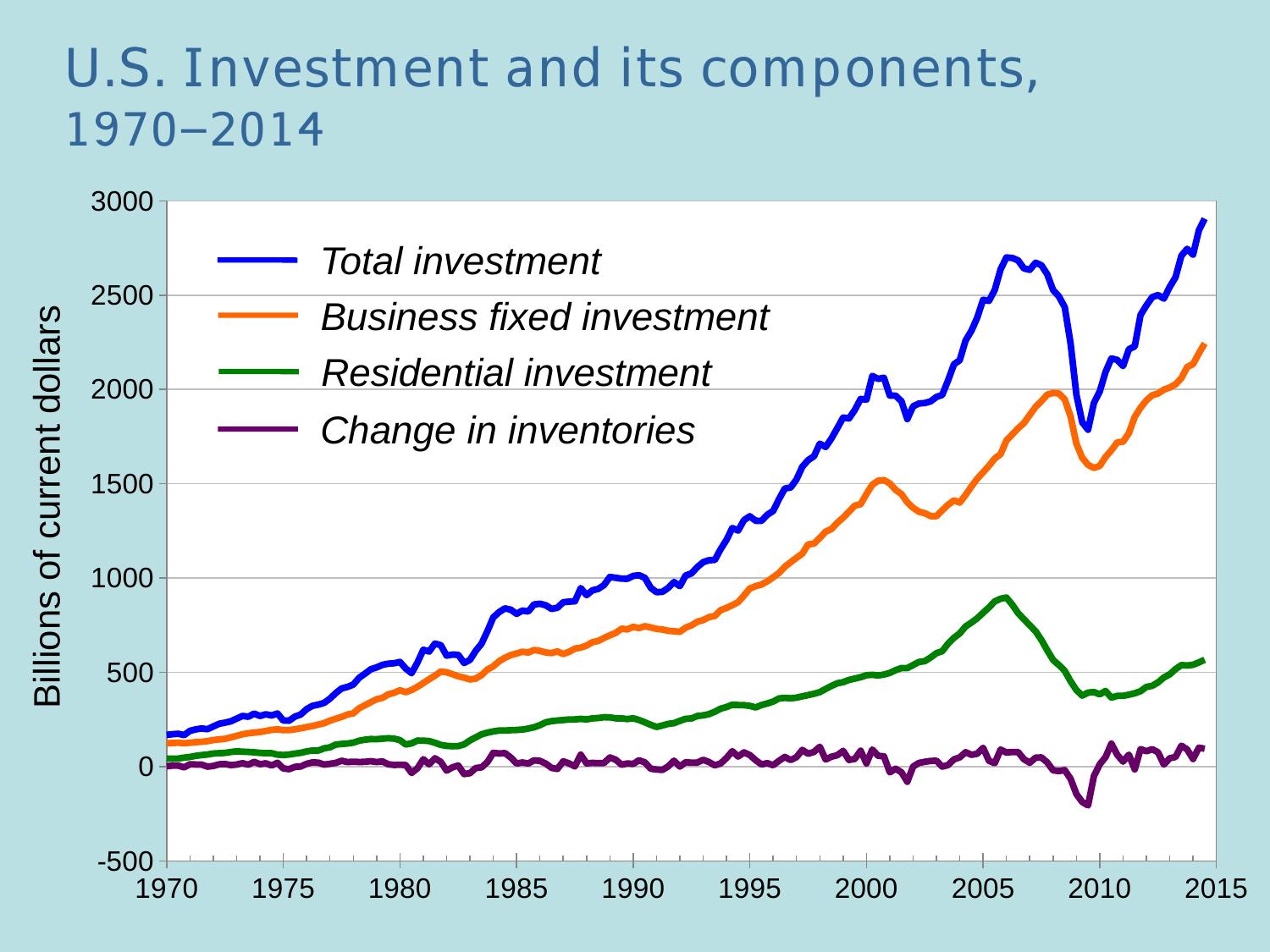

# U.S. Investment and its components, 1970–2014

### Chart

| Category | Recession | Total Investment | Business Fixed Investment | Residential Investment | Change in Inventories |
|---|---|---|---|---|---|
| 1970.0 | 1.0 | 168.1 | 123.8 | 42.5 | 1.8 |
| 1970.25 | 1.0 | 171.5 | 125.0 | 41.4 | 5.1 |
| 1970.5 | 1.0 | 174.0 | 126.3 | 42.6 | 5.1 |
| 1970.75 | 1.0 | 166.7 | 123.5 | 47.2 | -4.0 |
| 1971.0 | None | 189.6 | 126.3 | 51.0 | 12.3 |
| 1971.25 | None | 197.4 | 129.5 | 57.0 | 10.9 |
| 1971.5 | None | 202.1 | 131.2 | 60.7 | 10.2 |
| 1971.75 | None | 198.4 | 134.7 | 64.0 | -0.3 |
| 1972.0 | None | 213.0 | 140.6 | 69.2 | 3.2 |
| 1972.25 | None | 226.8 | 144.0 | 70.8 | 12.0 |
| 1972.5 | None | 233.1 | 147.0 | 72.4 | 13.7 |
| 1972.75 | None | 239.8 | 155.0 | 77.3 | 7.5 |
| 1973.0 | None | 254.3 | 162.8 | 80.9 | 10.6 |
| 1973.25 | None | 268.2 | 171.3 | 78.7 | 18.2 |
| 1973.5 | None | 264.3 | 176.6 | 77.9 | 9.8 |
| 1973.75 | 1.0 | 280.8 | 180.1 | 75.7 | 25.0 |
| 1974.0 | 1.0 | 268.3 | 183.4 | 72.4 | 12.5 |
| 1974.25 | 1.0 | 277.3999999999999 | 188.8 | 71.2 | 17.4 |
| 1974.5 | 1.0 | 271.0 | 194.5 | 70.9 | 5.6 |
| 1974.75 | 1.0 | 281.2999999999996 | 197.6 | 63.3 | 20.4 |
| 1975.0 | 1.0 | 244.3 | 193.1 | 61.2 | -10.0 |
| 1975.25 | None | 243.3 | 193.3 | 64.0 | -14.0 |
| 1975.5 | None | 265.2 | 197.8 | 68.8 | -1.4 |
| 1975.75 | None | 276.2 | 202.9 | 73.0 | 0.3 |
| 1976.0 | None | 304.5999999999999 | 209.5 | 80.4 | 14.7 |
| 1976.25 | None | 322.2 | 215.0 | 84.8 | 22.4 |
| 1976.5 | None | 328.3 | 222.6 | 84.9 | 20.8 |
| 1976.75 | None | 337.6 | 230.2 | 96.9 | 10.5 |
| 1977.0 | None | 360.3 | 243.3 | 102.2 | 14.8 |
| 1977.25 | None | 389.7 | 253.7 | 116.5 | 19.5 |
| 1977.5 | None | 414.2 | 263.3 | 120.0 | 30.9 |
| 1977.75 | None | 422.2 | 275.8999999999999 | 122.2 | 24.1 |
| 1978.0 | None | 434.7999999999996 | 282.3999999999999 | 126.9 | 25.5 |
| 1978.25 | None | 470.6 | 309.3 | 137.0 | 24.3 |
| 1978.5 | None | 492.4 | 325.1 | 142.3 | 25.0 |
| 1978.75 | None | 515.7 | 341.4 | 145.8 | 28.5 |
| 1979.0 | None | 525.9 | 356.7 | 145.3 | 23.9 |
| 1979.25 | None | 539.3 | 364.3 | 147.6 | 27.4 |
| 1979.5 | None | 545.6 | 383.0 | 150.5 | 12.1 |
| 1979.75 | None | 547.9 | 391.3 | 148.0 | 8.6 |
| 1980.0 | 1.0 | 554.6 | 404.5 | 140.2 | 9.9 |
| 1980.25 | 1.0 | 519.4 | 394.7 | 116.9 | 7.8 |
| 1980.5 | 1.0 | 495.0 | 405.7 | 123.2 | -33.9 |
| 1980.75 | None | 551.5 | 422.8 | 137.8 | -9.1 |
| 1981.0 | None | 619.4 | 443.0 | 137.6 | 38.8 |
| 1981.25 | None | 609.9000000000001 | 462.9 | 135.3 | 11.7 |
| 1981.5 | 1.0 | 652.3000000000001 | 482.1 | 126.2 | 44.0 |
| 1981.75 | 1.0 | 643.4 | 503.8 | 114.8 | 24.8 |
| 1982.0 | 1.0 | 588.3000000000001 | 500.1 | 109.7 | -21.5 |
| 1982.25 | 1.0 | 593.6 | 490.1 | 107.7 | -4.2 |
| 1982.5 | 1.0 | 592.9 | 478.7 | 108.4 | 5.8 |
| 1982.75 | 1.0 | 549.2 | 471.5 | 117.5 | -39.8 |
| 1983.0 | None | 565.5 | 462.1 | 138.5 | -35.1 |
| 1983.25 | None | 613.7 | 466.4 | 155.0 | -7.7 |
| 1983.5 | None | 652.3 | 485.4 | 171.1 | -4.2 |
| 1983.75 | None | 718.5 | 514.7 | 179.9 | 23.9 |
| 1984.0 | None | 790.9 | 531.5 | 186.4 | 73.0 |
| 1984.25 | None | 818.8999999999999 | 558.3 | 191.3 | 69.3 |
| 1984.5 | None | 838.8 | 576.6 | 190.9 | 71.3 |
| 1984.75 | None | 831.8 | 590.9 | 192.9 | 48.0 |
| 1985.0 | None | 809.8 | 599.4 | 194.2 | 16.2 |
| 1985.25 | None | 827.0000000000001 | 609.1 | 196.3 | 21.6 |
| 1985.5 | None | 822.1 | 604.4 | 201.4 | 16.3 |
| 1985.75 | None | 859.6 | 618.1 | 208.4 | 33.1 |
| 1986.0 | None | 863.4 | 613.5 | 219.5 | 30.4 |
| 1986.25 | None | 855.3000000000001 | 605.0 | 234.6 | 15.7 |
| 1986.5 | None | 835.9 | 602.0 | 240.9 | -7.0 |
| 1986.75 | None | 842.1000000000001 | 610.6 | 244.3 | -12.8 |
| 1987.0 | None | 871.3 | 596.6 | 246.7 | 28.0 |
| 1987.25 | None | 874.6 | 608.4 | 249.7 | 16.5 |
| 1987.5 | None | 876.5 | 625.5 | 250.0 | 1.0 |
| 1987.75 | None | 946.4 | 630.5 | 252.8 | 63.1 |
| 1988.0 | None | 908.6 | 641.5 | 250.1 | 17.0 |
| 1988.25 | None | 934.5 | 659.4 | 255.5 | 19.6 |
| 1988.5 | None | 942.0 | 666.3 | 257.5 | 18.2 |
| 1988.75 | None | 962.7 | 681.9 | 261.7 | 19.1 |
| 1989.0 | None | 1005.3 | 696.3 | 260.8999999999999 | 48.1 |
| 1989.25 | None | 1001.0 | 708.9 | 255.8 | 36.3 |
| 1989.5 | None | 996.5 | 731.2 | 255.5 | 9.8 |
| 1989.75 | None | 996.0 | 727.5 | 251.9 | 16.6 |
| 1990.0 | None | 1010.9 | 740.9 | 256.0 | 14.0 |
| 1990.25 | None | 1014.8 | 734.2 | 246.9 | 33.7 |
| 1990.5 | 1.0 | 1000.7 | 744.3 | 234.5 | 21.9 |
| 1990.75 | 1.0 | 947.6000000000001 | 737.6 | 221.3 | -11.3 |
| 1991.0 | 1.0 | 924.6 | 729.8 | 210.3 | -15.5 |
| 1991.25 | None | 926.6 | 726.8 | 217.8 | -18.0 |
| 1991.5 | None | 947.4 | 720.1 | 226.5 | 0.8 |
| 1991.75 | None | 978.8000000000001 | 717.6 | 230.1 | 31.1 |
| 1992.0 | None | 956.8000000000001 | 714.2 | 242.4 | 0.2 |
| 1992.25 | None | 1013.1 | 736.7 | 253.2 | 23.2 |
| 1992.5 | None | 1024.2 | 748.6 | 255.1 | 20.5 |
| 1992.75 | None | 1057.9 | 768.3 | 268.3 | 21.3 |
| 1993.0 | None | 1083.9 | 776.6 | 271.3999999999999 | 35.9 |
| 1993.25 | None | 1094.5 | 792.4 | 278.0 | 24.1 |
| 1993.5 | None | 1095.9 | 798.4 | 290.8999999999999 | 6.6 |
| 1993.75 | None | 1153.0 | 829.5 | 306.8999999999999 | 16.6 |
| 1994.0 | None | 1202.1 | 841.1 | 315.6 | 45.4 |
| 1994.25 | None | 1265.0 | 855.7 | 327.9 | 81.4 |
| 1994.5 | None | 1251.5 | 871.9 | 326.3999999999999 | 53.2 |
| 1994.75 | None | 1307.1 | 906.6 | 325.3999999999999 | 75.1 |
| 1995.0 | None | 1327.3 | 944.3 | 321.8 | 61.2 |
| 1995.25 | None | 1303.9 | 956.6 | 313.5 | 33.8 |
| 1995.5 | None | 1303.2 | 965.5 | 326.3999999999999 | 11.3 |
| 1995.75 | None | 1335.5 | 982.5 | 334.6 | 18.4 |
| 1996.0 | None | 1355.2 | 1003.6 | 344.7 | 6.9 |
| 1996.25 | None | 1418.5 | 1026.6 | 361.4 | 30.5 |
| 1996.5 | None | 1474.5 | 1059.1 | 364.3 | 51.1 |
| 1996.75 | None | 1480.0 | 1083.5 | 361.8 | 34.7 |
| 1997.0 | None | 1522.0 | 1106.8 | 365.4 | 49.8 |
| 1997.25 | None | 1589.9 | 1129.2 | 372.3 | 88.4 |
| 1997.5 | None | 1625.3 | 1178.4 | 379.0 | 67.9 |
| 1997.75 | None | 1645.4 | 1181.9 | 385.8 | 77.7 |
| 1998.0 | None | 1712.3 | 1212.4 | 394.8 | 105.1 |
| 1998.25 | None | 1694.7 | 1246.1 | 411.3 | 37.3 |
| 1998.5 | None | 1739.8 | 1259.8 | 427.6 | 52.4 |
| 1998.75 | None | 1794.4 | 1292.9 | 441.5 | 60.0 |
| 1999.0 | None | 1850.7 | 1319.9 | 447.4 | 83.4 |
| 1999.25 | None | 1845.8 | 1351.4 | 459.3 | 35.1 |
| 1999.5 | None | 1890.9 | 1383.8 | 466.6 | 40.5 |
| 1999.75 | None | 1949.4 | 1391.4 | 473.8 | 84.2 |
| 2000.0 | None | 1945.9 | 1445.5 | 484.2 | 16.2 |
| 2000.25 | None | 2071.7 | 1494.7 | 486.6 | 90.4 |
| 2000.5 | None | 2055.8 | 1515.5 | 483.1 | 57.2 |
| 2000.75 | None | 2061.5 | 1519.4 | 487.8 | 54.3 |
| 2001.0 | 1.0 | 1967.6 | 1501.5 | 496.7 | -30.6 |
| 2001.25 | 1.0 | 1967.0 | 1467.6 | 511.0 | -11.6 |
| 2001.5 | 1.0 | 1937.3 | 1445.0 | 522.4 | -30.1 |
| 2001.75 | None | 1842.8 | 1401.5 | 522.1 | -80.8 |
| 2002.0 | None | 1910.0 | 1371.9 | 538.3 | -0.2 |
| 2002.25 | None | 1925.5 | 1351.6 | 554.8 | 19.1 |
| 2002.5 | None | 1927.9 | 1343.7 | 558.9 | 25.3 |
| 2002.75 | None | 1936.5 | 1328.4 | 578.3 | 29.8 |
| 2003.0 | None | 1960.2 | 1327.8 | 601.4 | 31.0 |
| 2003.25 | None | 1970.6 | 1359.1 | 611.9 | -0.4 |
| 2003.5 | None | 2048.2 | 1388.5 | 651.6 | 8.1 |
| 2003.75 | None | 2132.8 | 1411.5 | 682.9 | 38.4 |
| 2004.0 | None | 2155.2 | 1400.3 | 706.0 | 48.9 |
| 2004.25 | None | 2259.5 | 1440.2 | 743.1 | 76.2 |
| 2004.5 | None | 2311.3 | 1485.6 | 763.4 | 62.3 |
| 2004.75 | None | 2380.7 | 1526.5 | 786.2 | 68.0 |
| 2005.0 | None | 2475.1 | 1560.5 | 815.1 | 99.5 |
| 2005.25 | None | 2469.5 | 1595.2 | 843.7 | 30.6 |
| 2005.5 | None | 2527.2 | 1633.8 | 875.5 | 17.9 |
| 2005.75 | None | 2636.5 | 1656.4 | 889.9 | 90.2 |
| 2006.0 | None | 2699.7 | 1729.4 | 895.9 | 74.4 |
| 2006.25 | None | 2697.0 | 1761.0 | 858.7 | 77.3 |
| 2006.5 | None | 2684.4 | 1793.6 | 813.7 | 77.1 |
| 2006.75 | None | 2641.6 | 1821.2 | 781.3 | 39.1 |
| 2007.0 | None | 2634.2 | 1864.7 | 749.3 | 20.2 |
| 2007.25 | None | 2671.9 | 1907.5 | 717.3 | 47.1 |
| 2007.5 | None | 2658.2 | 1937.9 | 671.7 | 48.6 |
| 2007.75 | 1.0 | 2610.6 | 1972.3 | 616.4 | 21.9 |
| 2008.0 | 1.0 | 2527.0 | 1981.6 | 565.5 | -20.1 |
| 2008.25 | 1.0 | 2493.2 | 1978.7 | 538.4 | -23.9 |
| 2008.5 | 1.0 | 2435.9 | 1947.3 | 507.4 | -18.8 |
| 2008.75 | 1.0 | 2243.2 | 1856.2 | 452.1 | -65.1 |
| 2009.0 | 1.0 | 1972.2 | 1712.3 | 405.5 | -145.6 |
| 2009.25 | 1.0 | 1825.9 | 1637.5 | 376.3 | -187.9 |
| 2009.5 | None | 1786.4 | 1600.3 | 392.0 | -205.9 |
| 2009.75 | None | 1928.0 | 1583.6 | 395.2 | -50.8 |
| 2010.0 | None | 1989.6 | 1594.4 | 383.1 | 12.1 |
| 2010.25 | None | 2092.7 | 1641.8 | 400.8 | 50.1 |
| 2010.5 | None | 2164.5 | 1677.4 | 365.6 | 121.5 |
| 2010.75 | None | 2156.4 | 1719.3 | 374.7 | 62.4 |
| 2011.0 | None | 2123.5 | 1722.4 | 374.8 | 26.3 |
| 2011.25 | None | 2212.6 | 1768.5 | 381.1 | 63.0 |
| 2011.5 | None | 2228.2 | 1854.5 | 388.6 | -14.9 |
Total investment

Business fixed investment

Residential investment

Change in inventories

Billions of current dollars